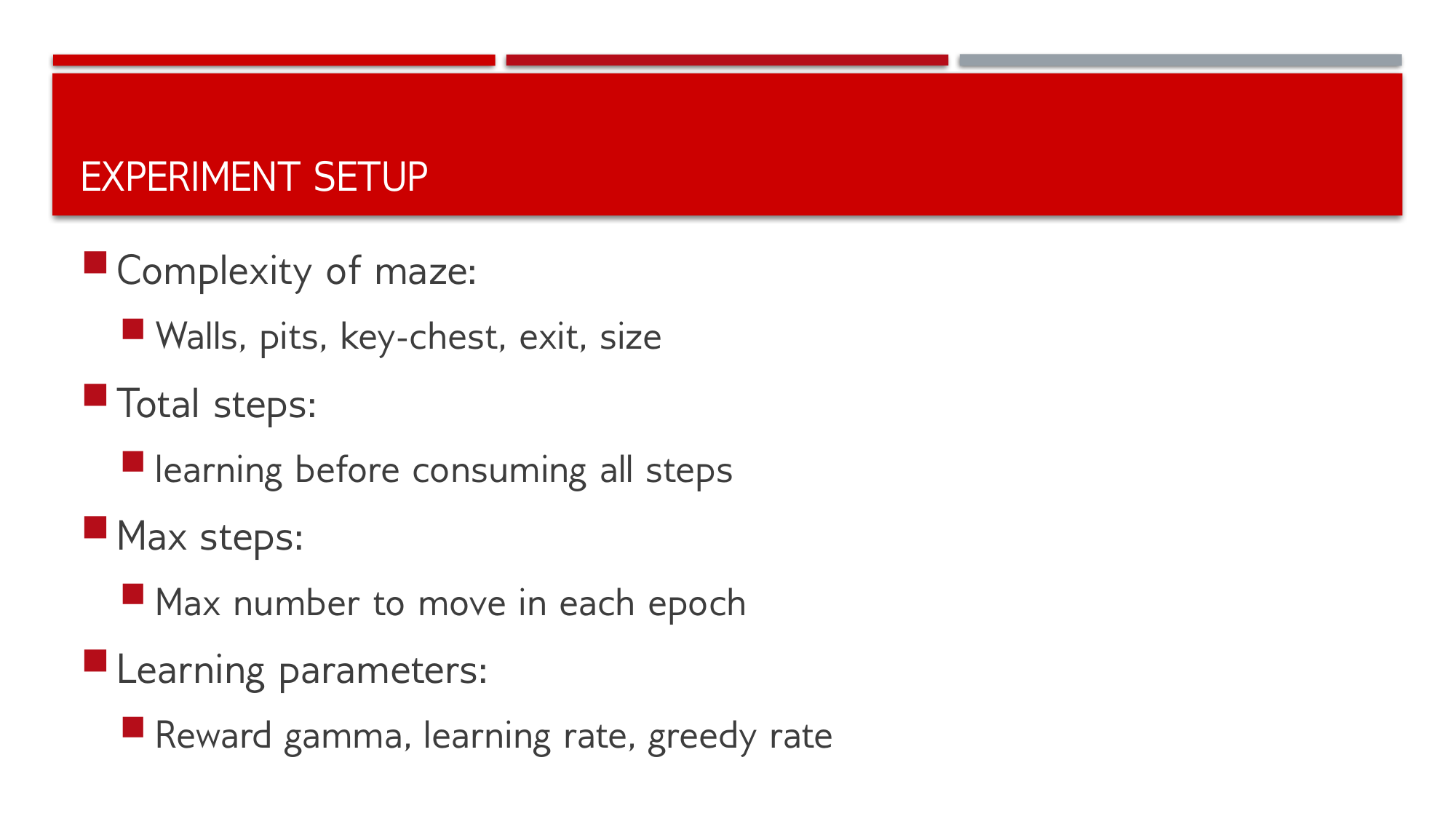

# Experiment Setup
Complexity of maze:
Walls, pits, key-chest, exit, size
Total steps:
learning before consuming all steps
Max steps:
Max number to move in each epoch
Learning parameters:
Reward gamma, learning rate, greedy rate